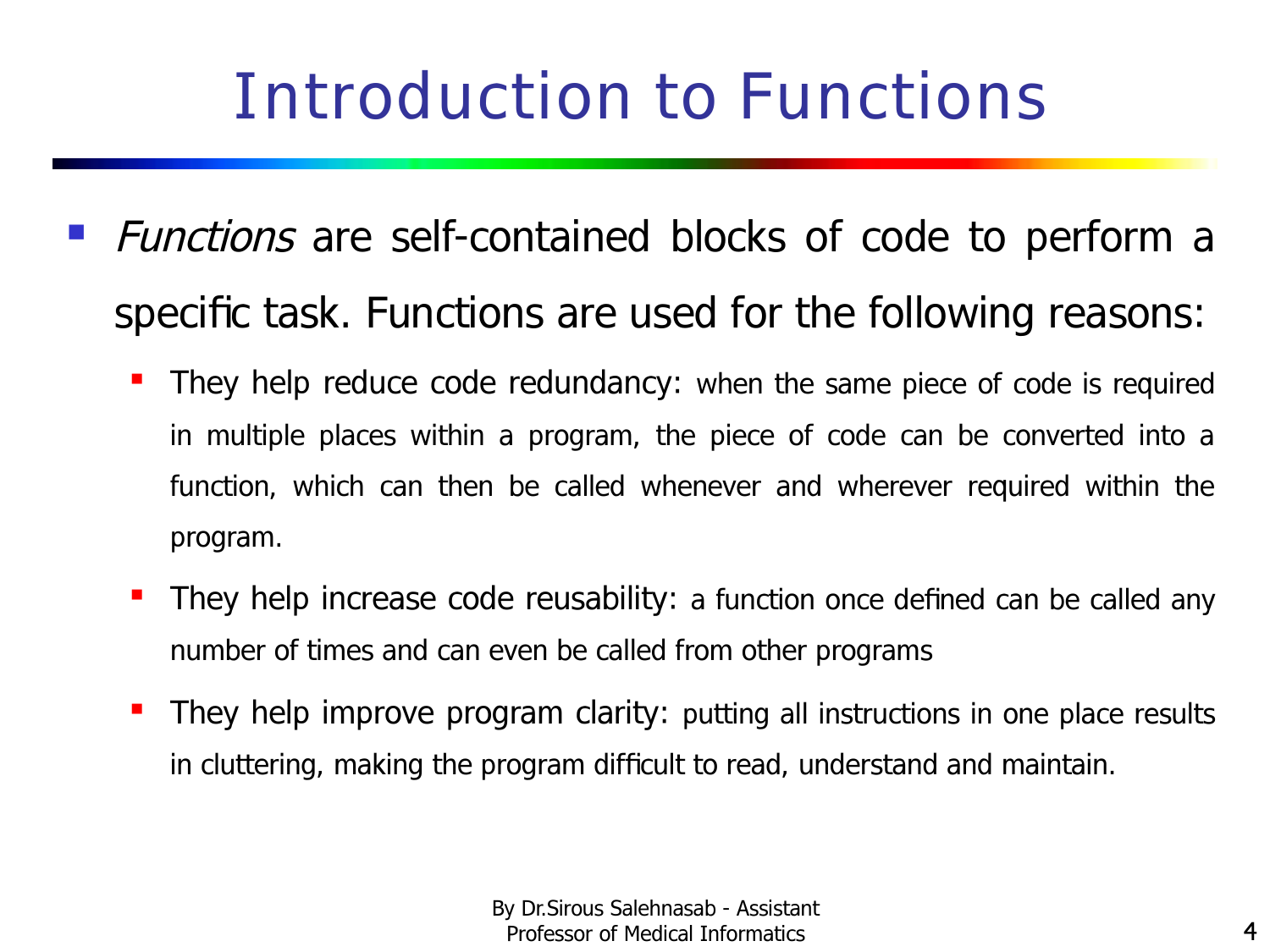

# Introduction to Functions
Functions are self-contained blocks of code to perform a specific task. Functions are used for the following reasons:
They help reduce code redundancy: when the same piece of code is required in multiple places within a program, the piece of code can be converted into a function, which can then be called whenever and wherever required within the program.
They help increase code reusability: a function once defined can be called any number of times and can even be called from other programs
They help improve program clarity: putting all instructions in one place results in cluttering, making the program difficult to read, understand and maintain.
4
By Dr.Sirous Salehnasab - Assistant Professor of Medical Informatics